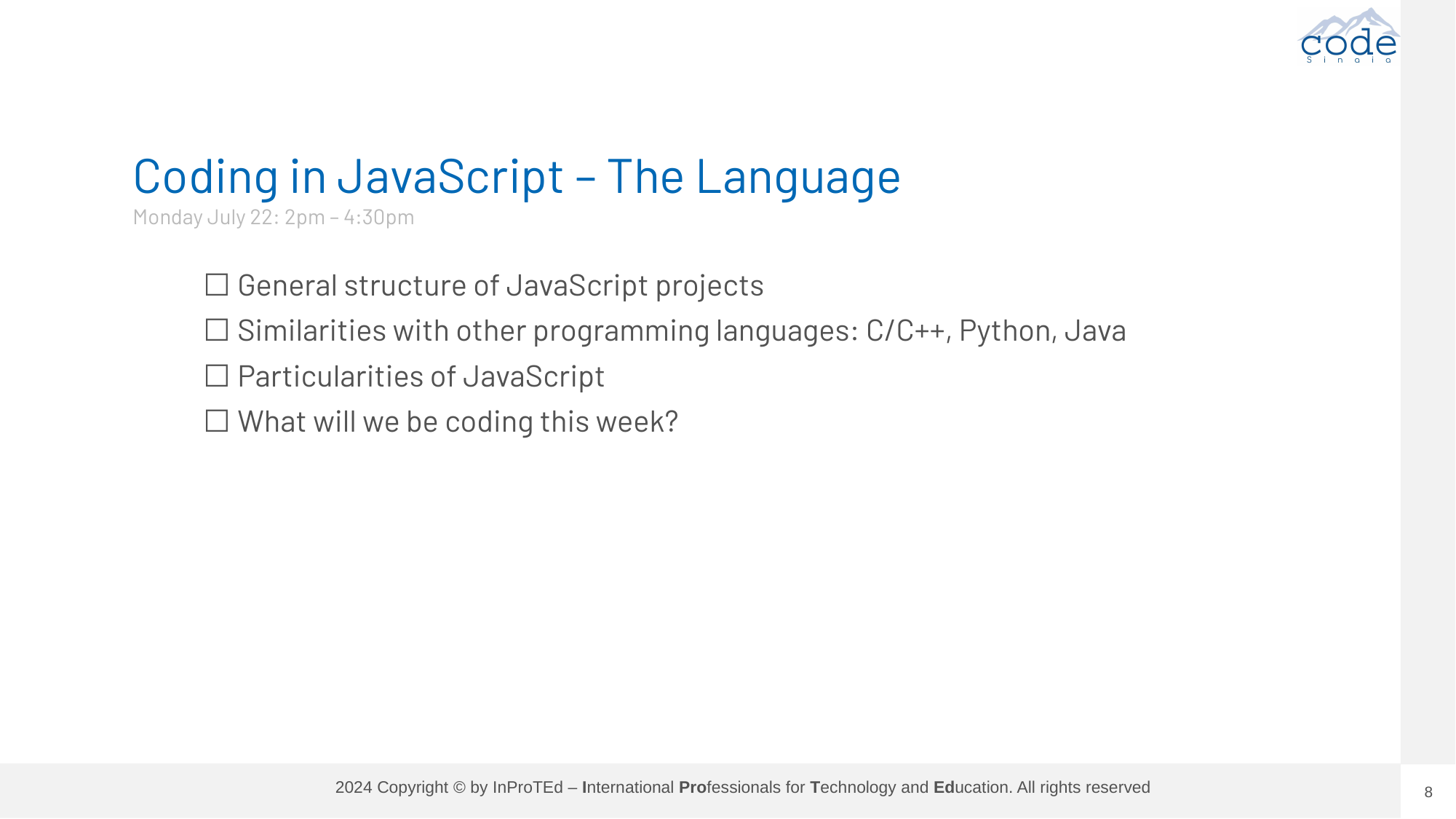

Coding in JavaScript – The Language
Monday July 22: 2pm – 4:30pm
General structure of JavaScript projects
Similarities with other programming languages: C/C++, Python, Java
Particularities of JavaScript
What will we be coding this week?